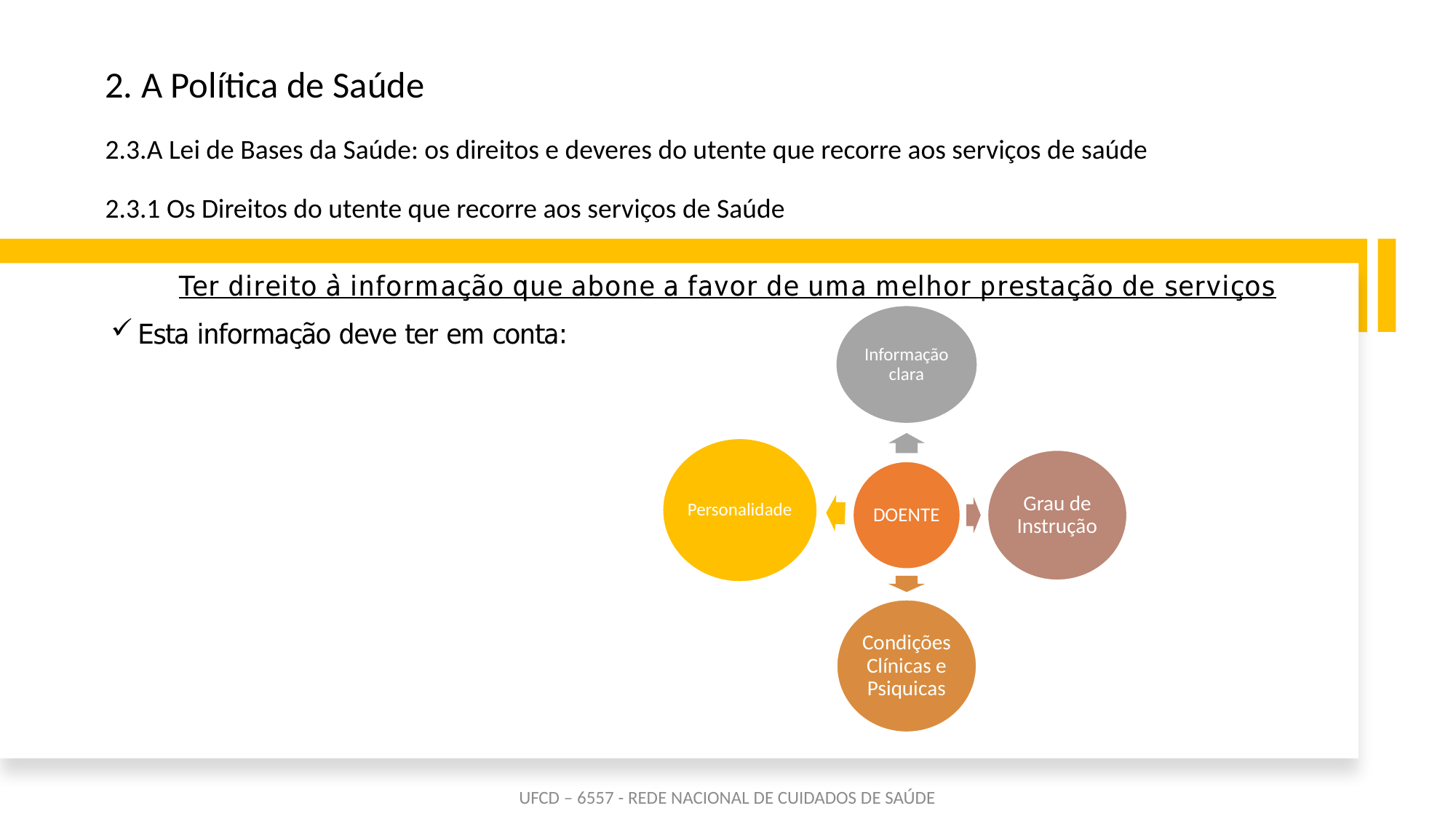

# 2. A Política de Saúde 2.3.A Lei de Bases da Saúde: os direitos e deveres do utente que recorre aos serviços de saúde 2.3.1 Os Direitos do utente que recorre aos serviços de Saúde

Ter direito à informação que abone a favor de uma melhor prestação de serviços
Esta informação deve ter em conta:

DOENTE

Informação clara

Grau de Instrução

Condições Clínicas e Psiquicas

Personalidade
UFCD – 6557 - REDE NACIONAL DE CUIDADOS DE SAÚDE